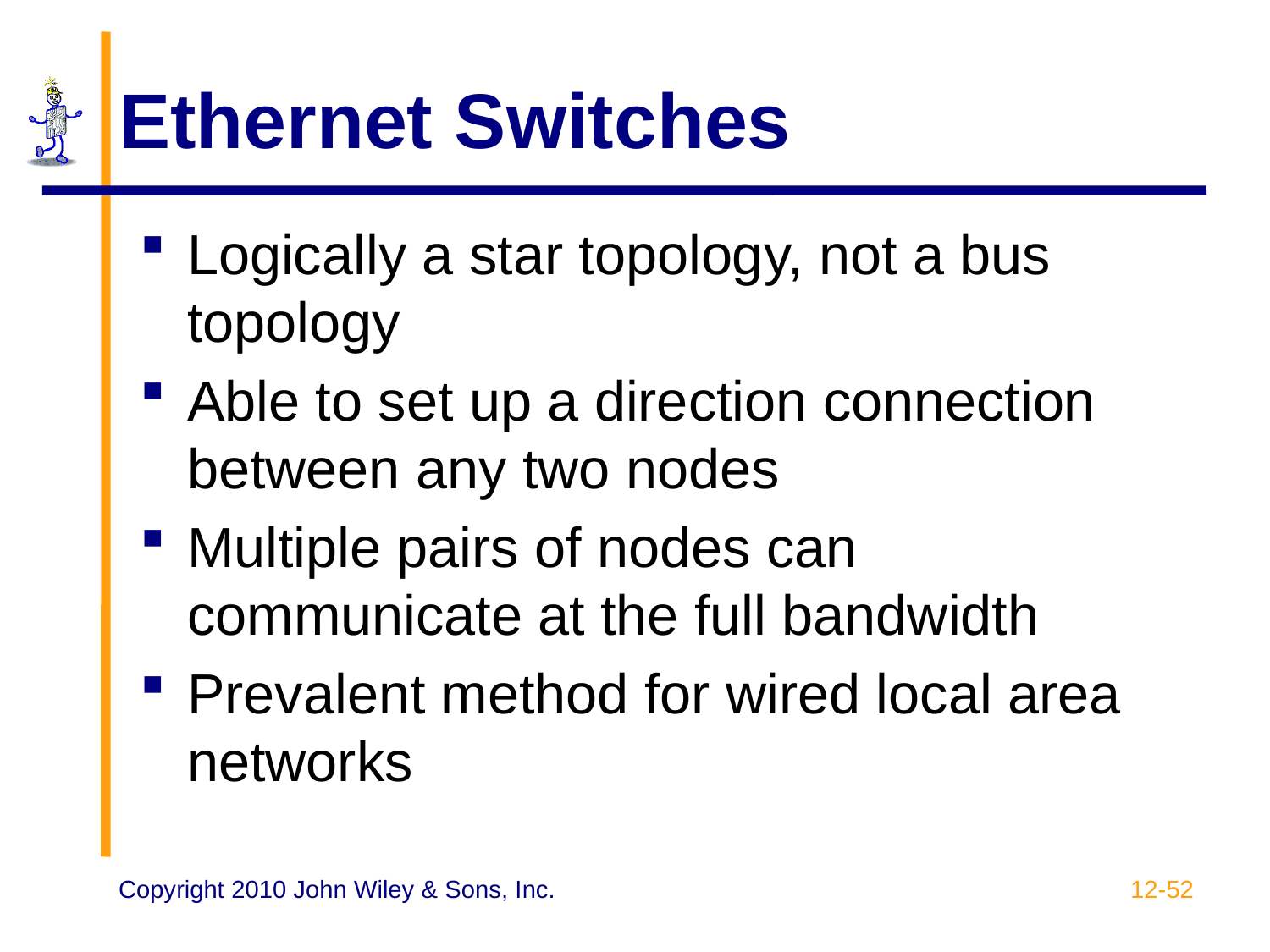

# Ethernet Switches
Logically a star topology, not a bus topology
Able to set up a direction connection between any two nodes
Multiple pairs of nodes can communicate at the full bandwidth
Prevalent method for wired local area networks
12-52
Copyright 2010 John Wiley & Sons, Inc.